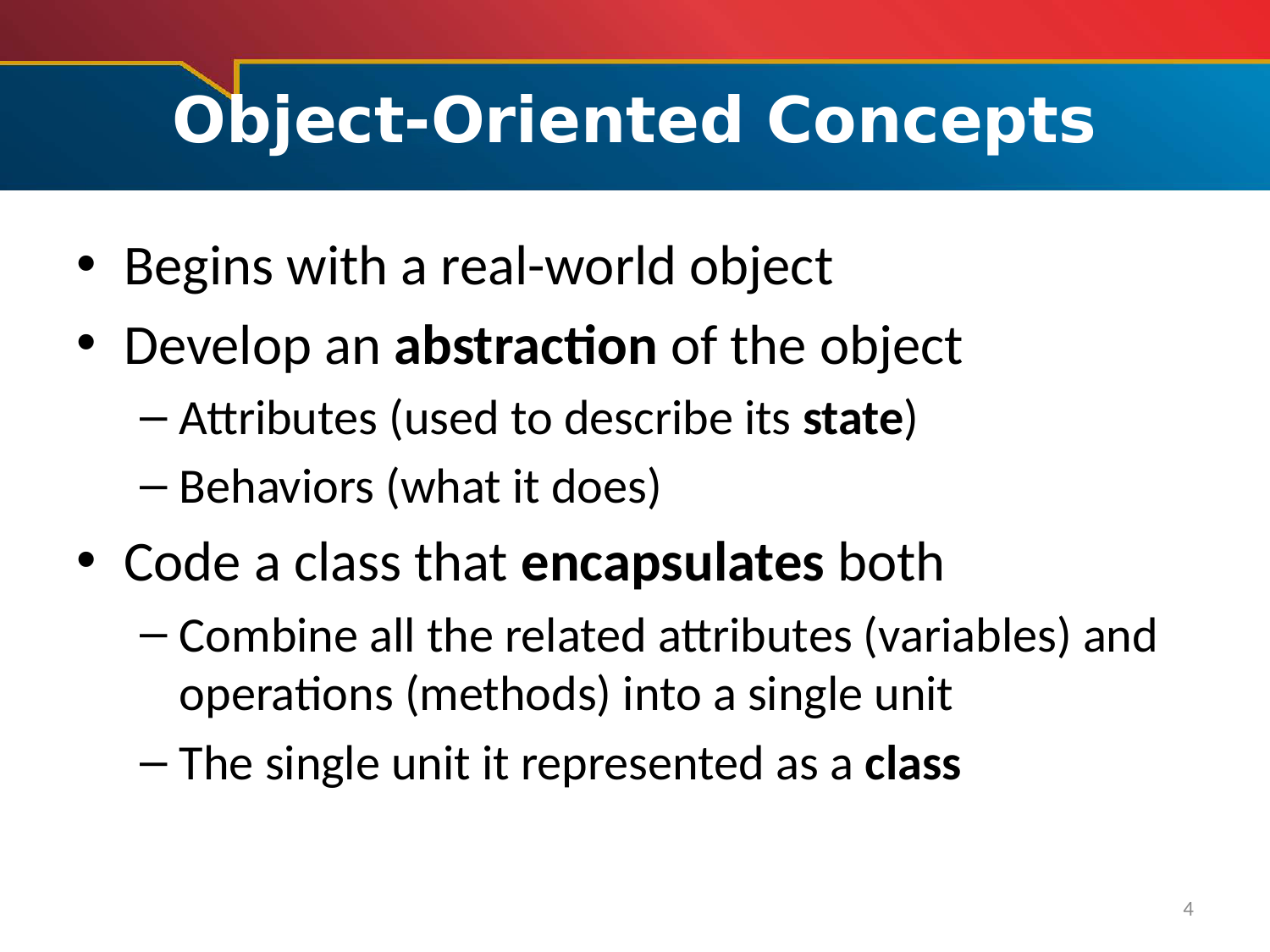

# Object-Oriented Concepts
Begins with a real-world object
Develop an abstraction of the object
Attributes (used to describe its state)
Behaviors (what it does)
Code a class that encapsulates both
Combine all the related attributes (variables) and operations (methods) into a single unit
The single unit it represented as a class

4